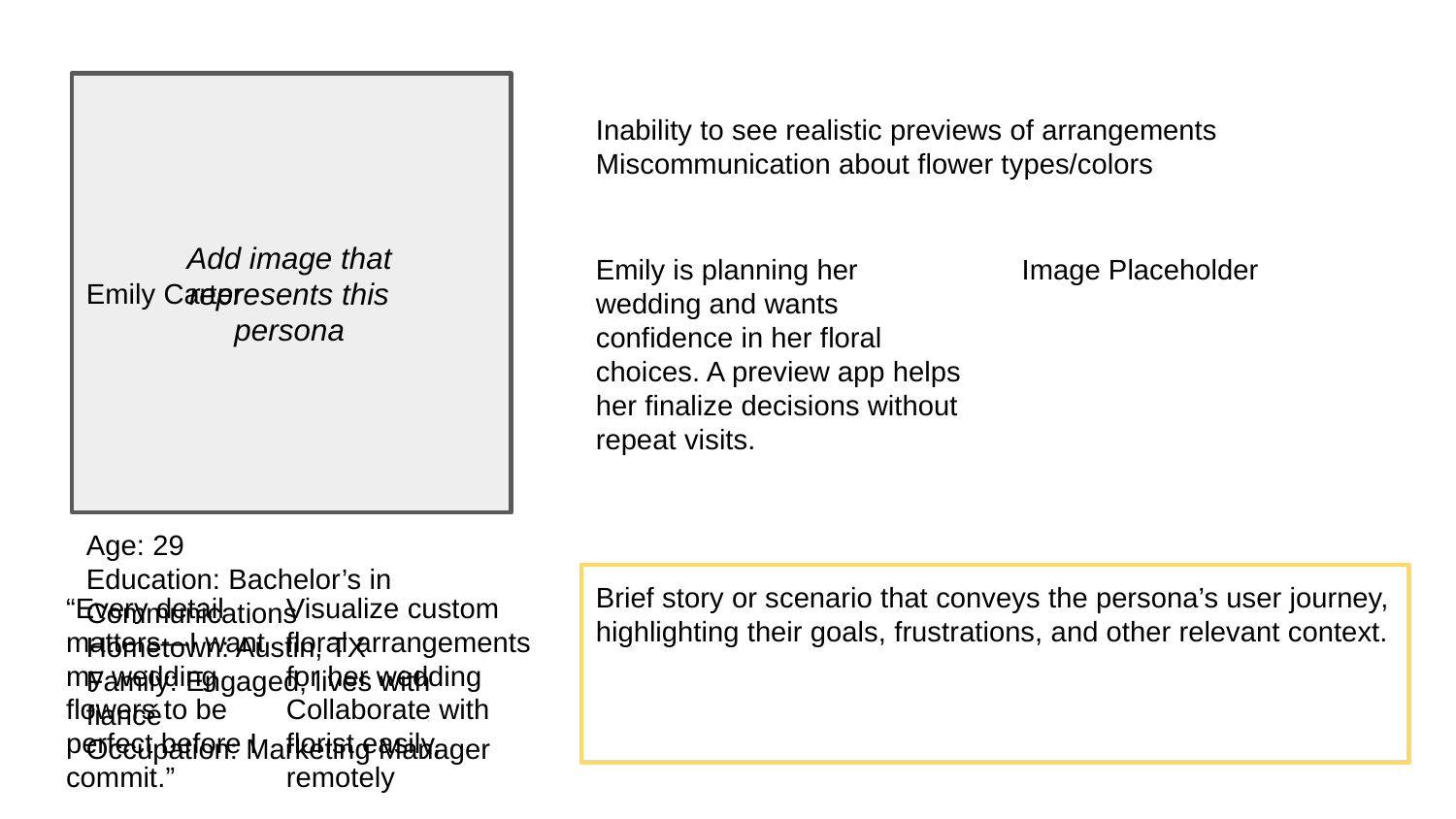

Emily Carter
Inability to see realistic previews of arrangements
Miscommunication about flower types/colors
Add image that represents this persona
Emily is planning her wedding and wants confidence in her floral choices. A preview app helps her finalize decisions without repeat visits.
Image Placeholder
Age: 29
Education: Bachelor’s in Communications
Hometown: Austin, TX
Family: Engaged, lives with fiancé
Occupation: Marketing Manager
Brief story or scenario that conveys the persona’s user journey, highlighting their goals, frustrations, and other relevant context.
“Every detail matters—I want my wedding flowers to be perfect before I commit.”
Visualize custom floral arrangements for her wedding
Collaborate with florist easily, remotely